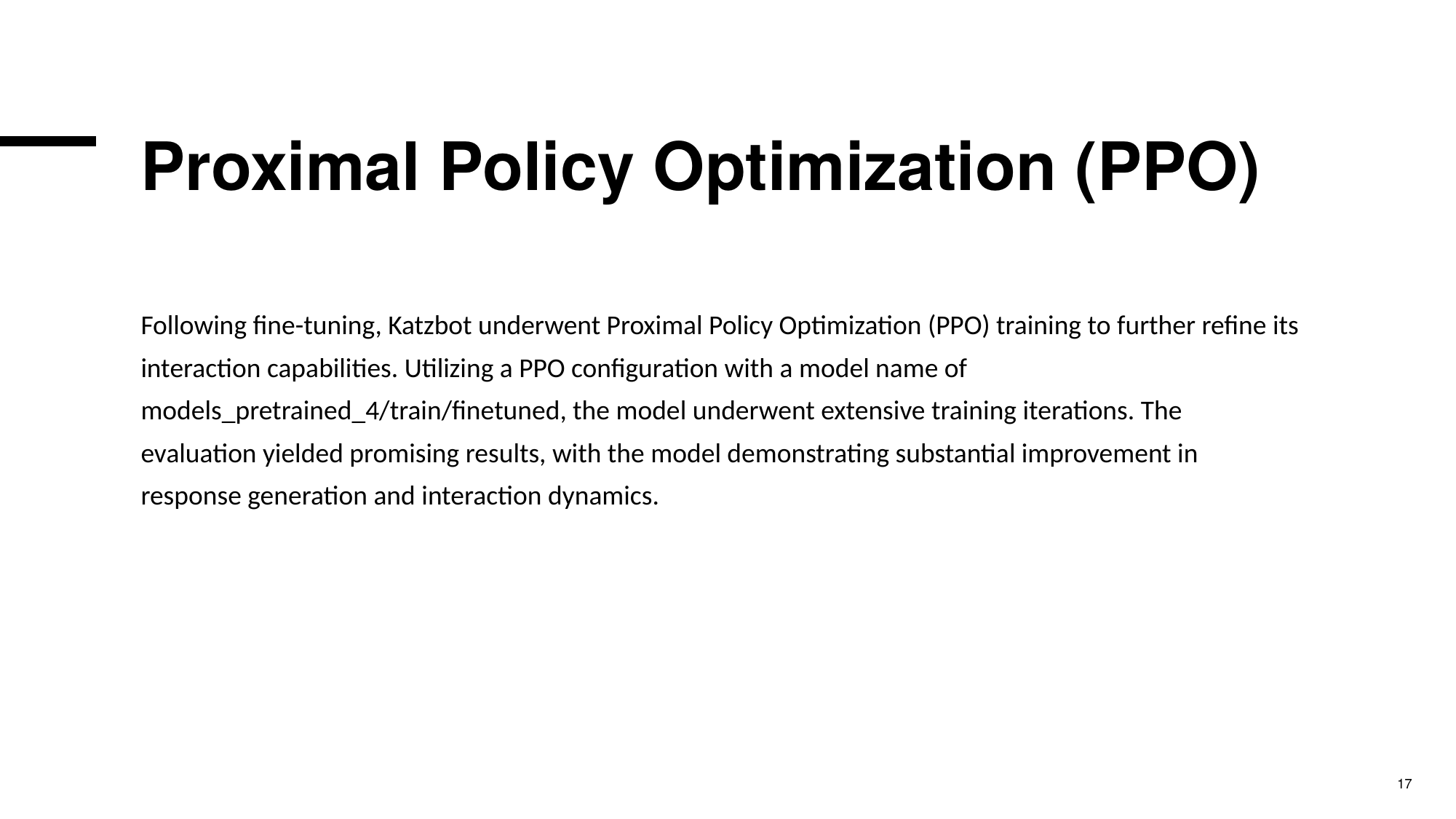

# Proximal Policy Optimization (PPO)
Following fine-tuning, Katzbot underwent Proximal Policy Optimization (PPO) training to further refine its interaction capabilities. Utilizing a PPO configuration with a model name of models_pretrained_4/train/finetuned, the model underwent extensive training iterations. The evaluation yielded promising results, with the model demonstrating substantial improvement in response generation and interaction dynamics.

17